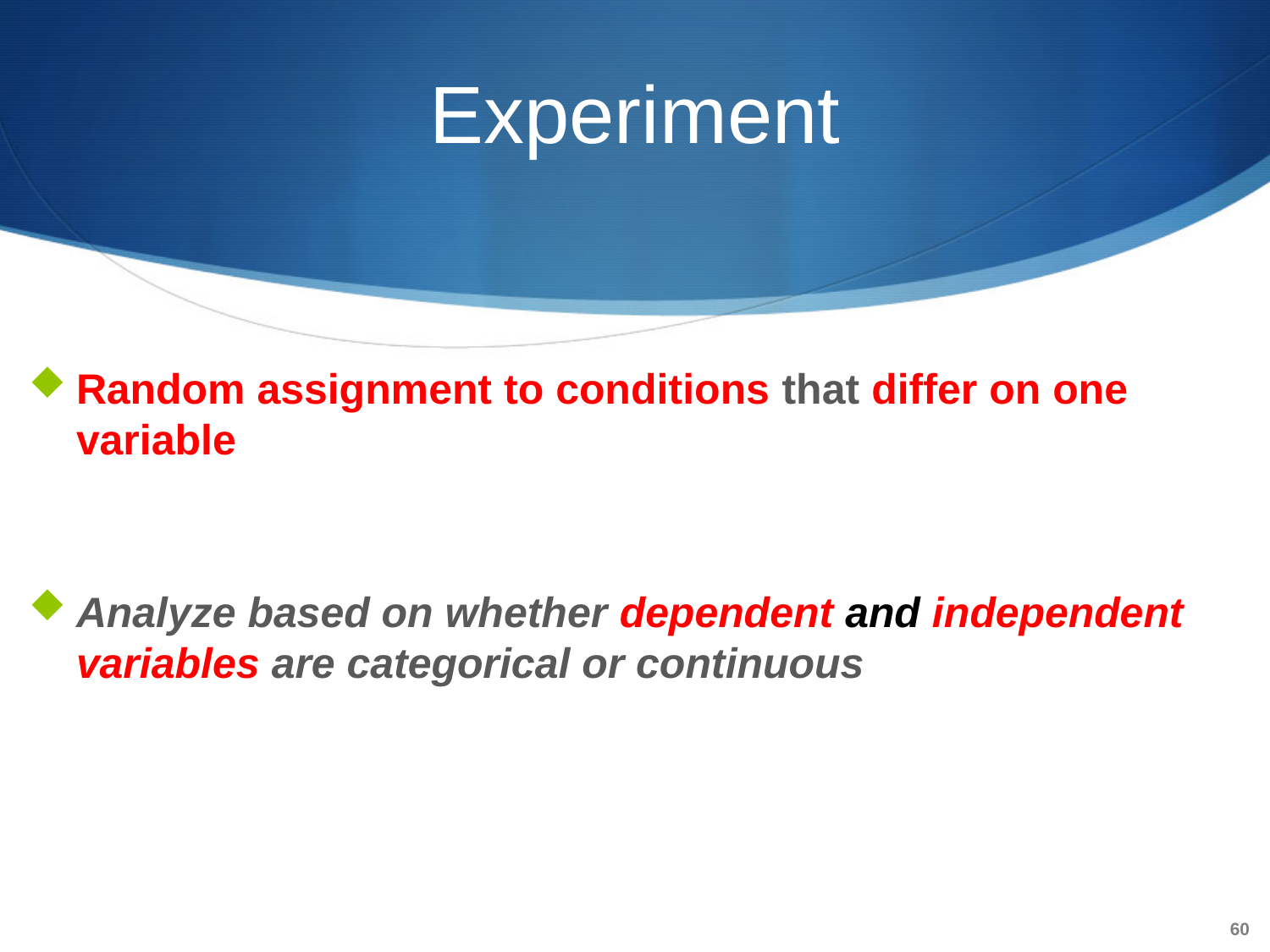

# Experiment
Random assignment to conditions that differ on one variable

Analyze based on whether dependent and independent variables are categorical or continuous
60